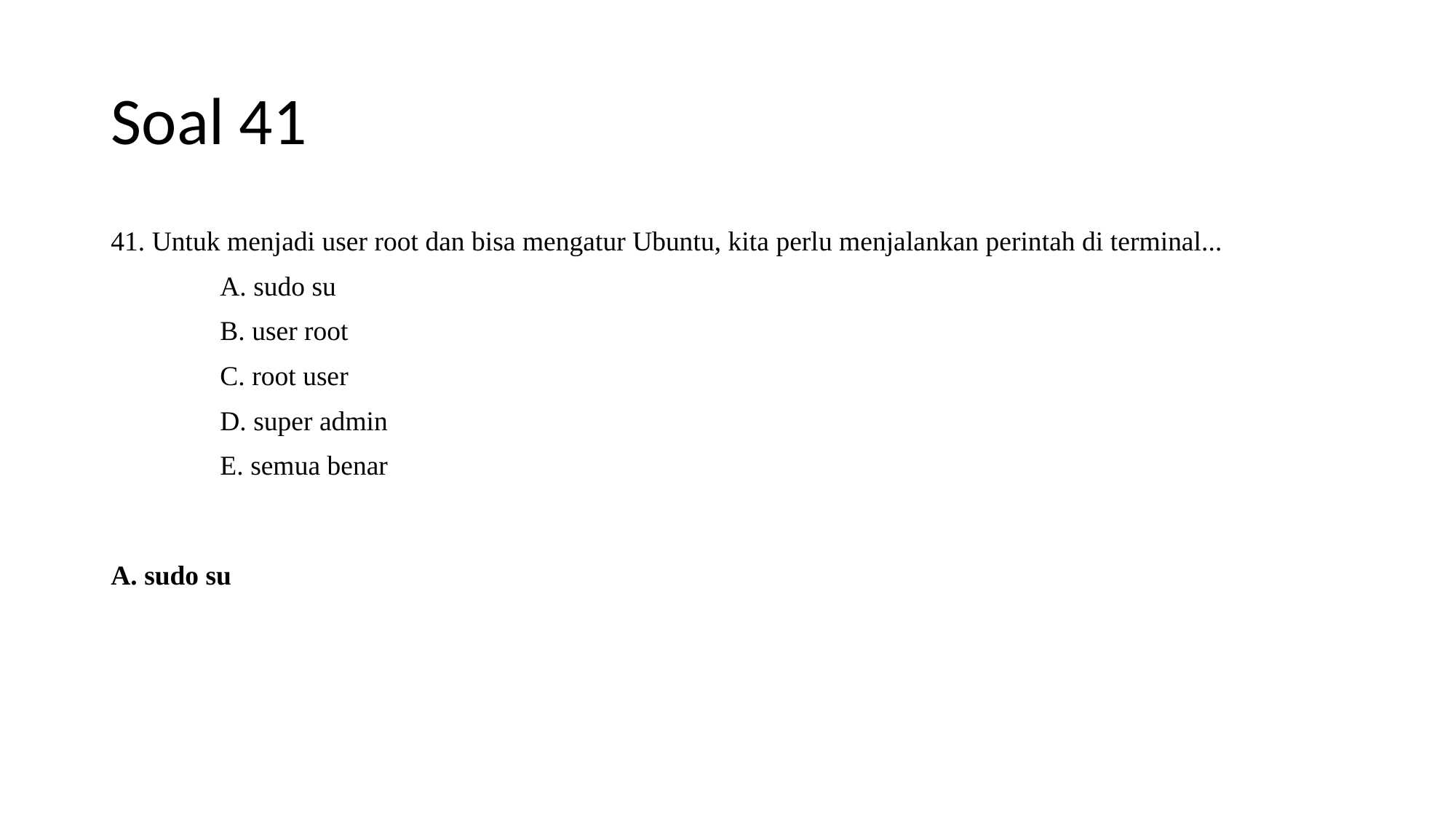

# Soal 41
41. Untuk menjadi user root dan bisa mengatur Ubuntu, kita perlu menjalankan perintah di terminal...
	A. sudo su
	B. user root
	C. root user
	D. super admin
	E. semua benar

A. sudo su